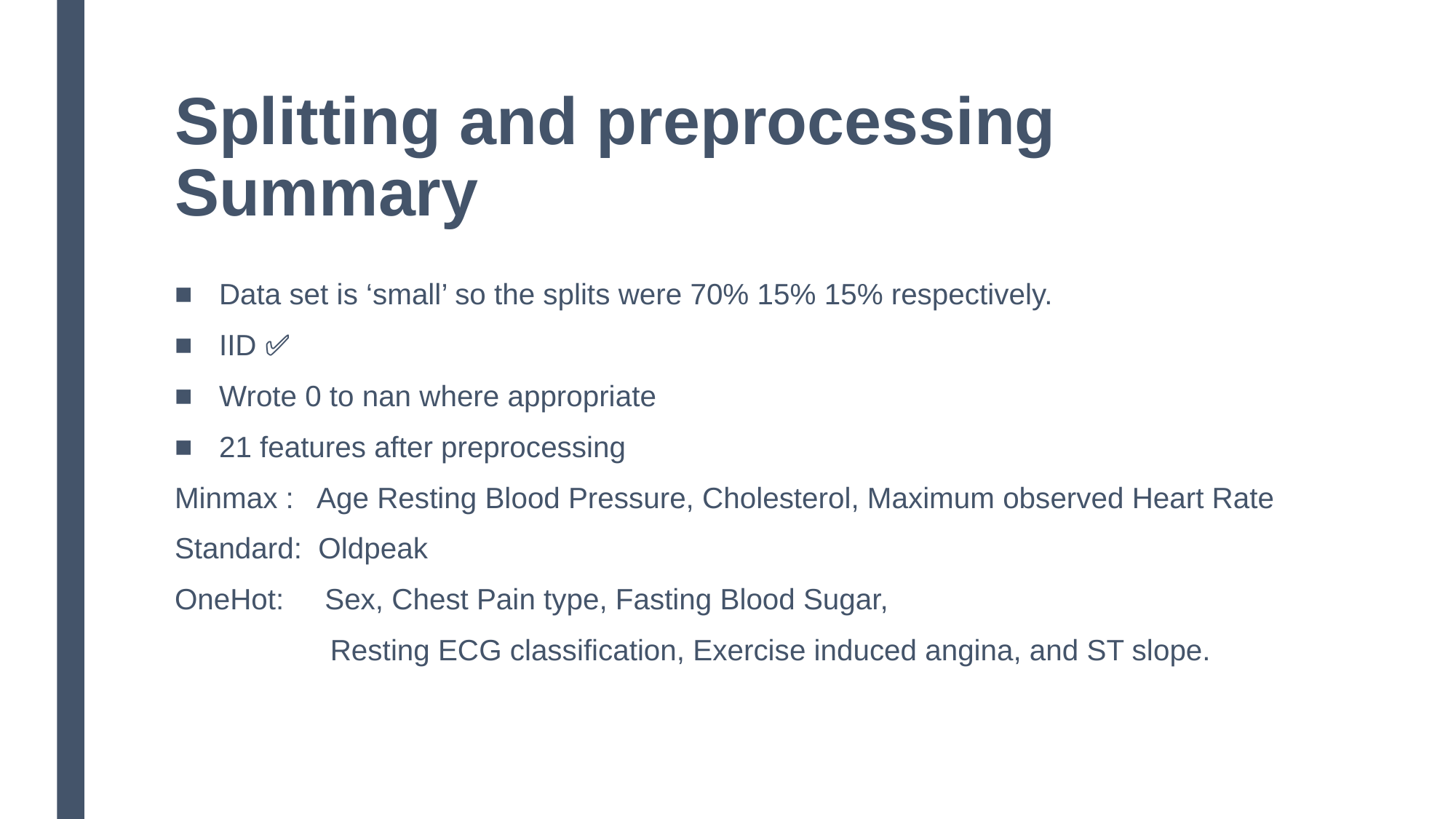

# Splitting and preprocessing Summary
Data set is ‘small’ so the splits were 70% 15% 15% respectively.
IID ✅
Wrote 0 to nan where appropriate
21 features after preprocessing
Minmax :   Age Resting Blood Pressure, Cholesterol, Maximum observed Heart Rate
Standard:  Oldpeak
OneHot:     Sex, Chest Pain type, Fasting Blood Sugar,
                   Resting ECG classification, Exercise induced angina, and ST slope.